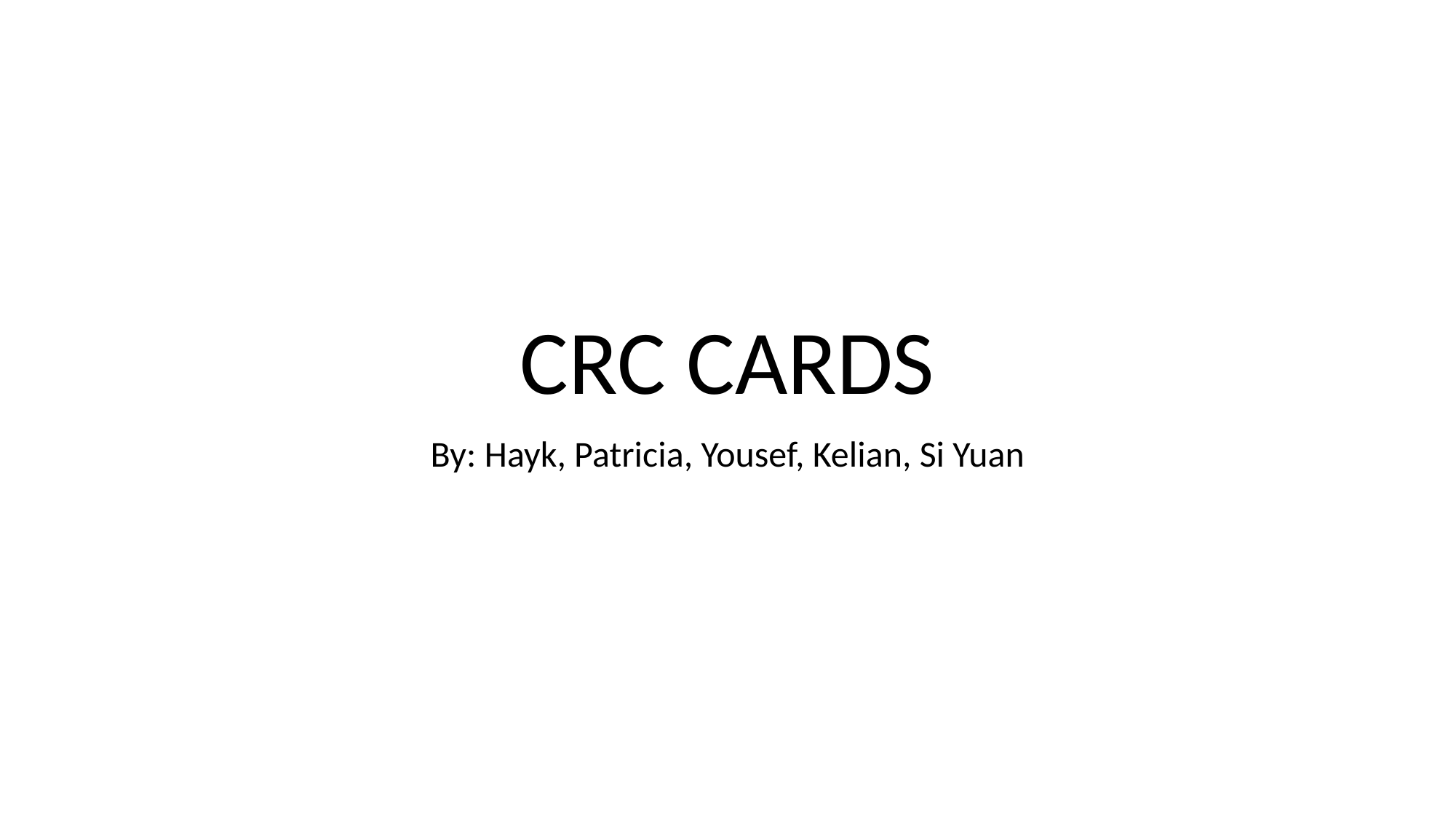

# CRC CARDS
By: Hayk, Patricia, Yousef, Kelian, Si Yuan